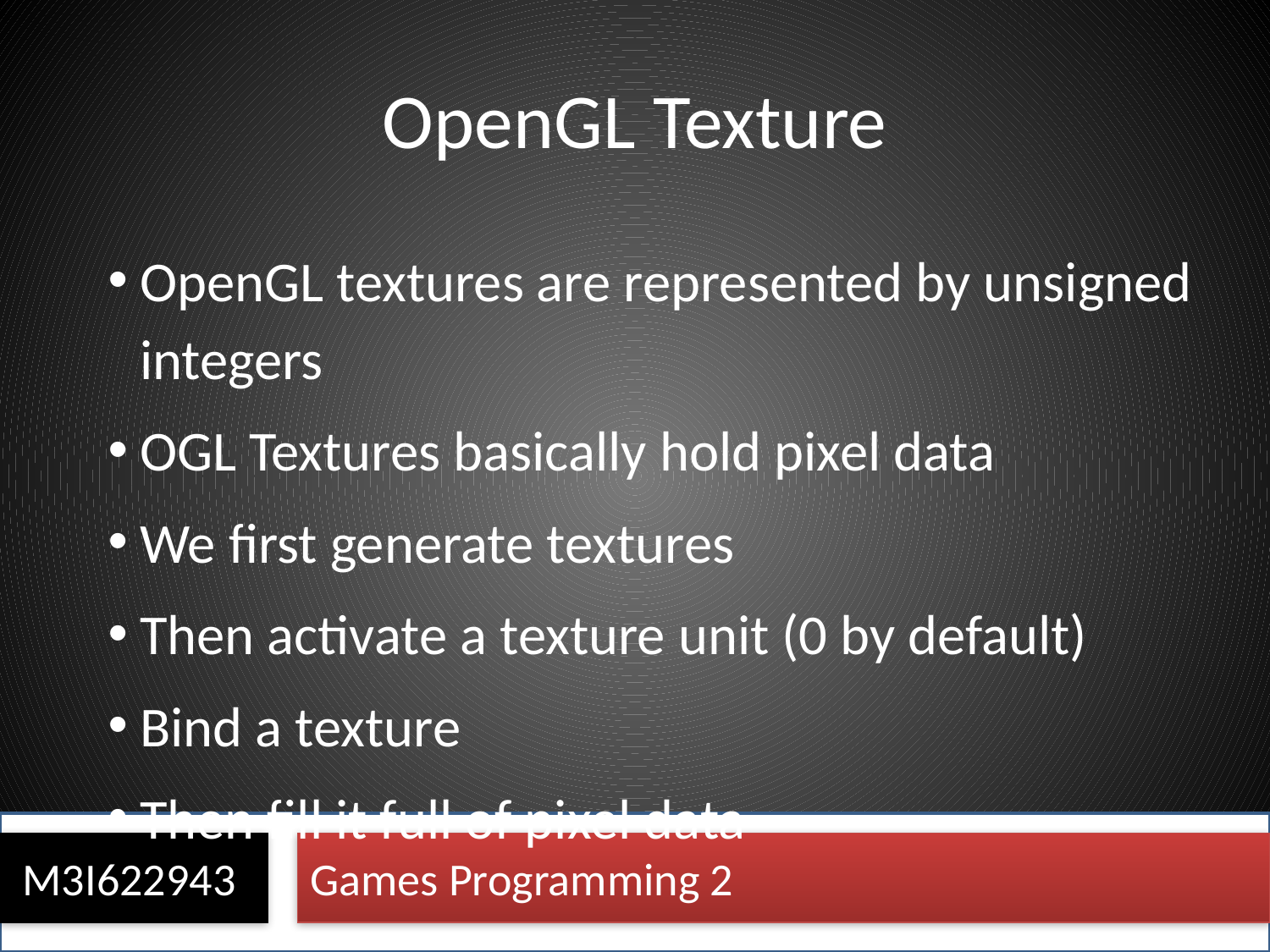

# OpenGL Texture
OpenGL textures are represented by unsigned integers
OGL Textures basically hold pixel data
We first generate textures
Then activate a texture unit (0 by default)
Bind a texture
Then fill it full of pixel data